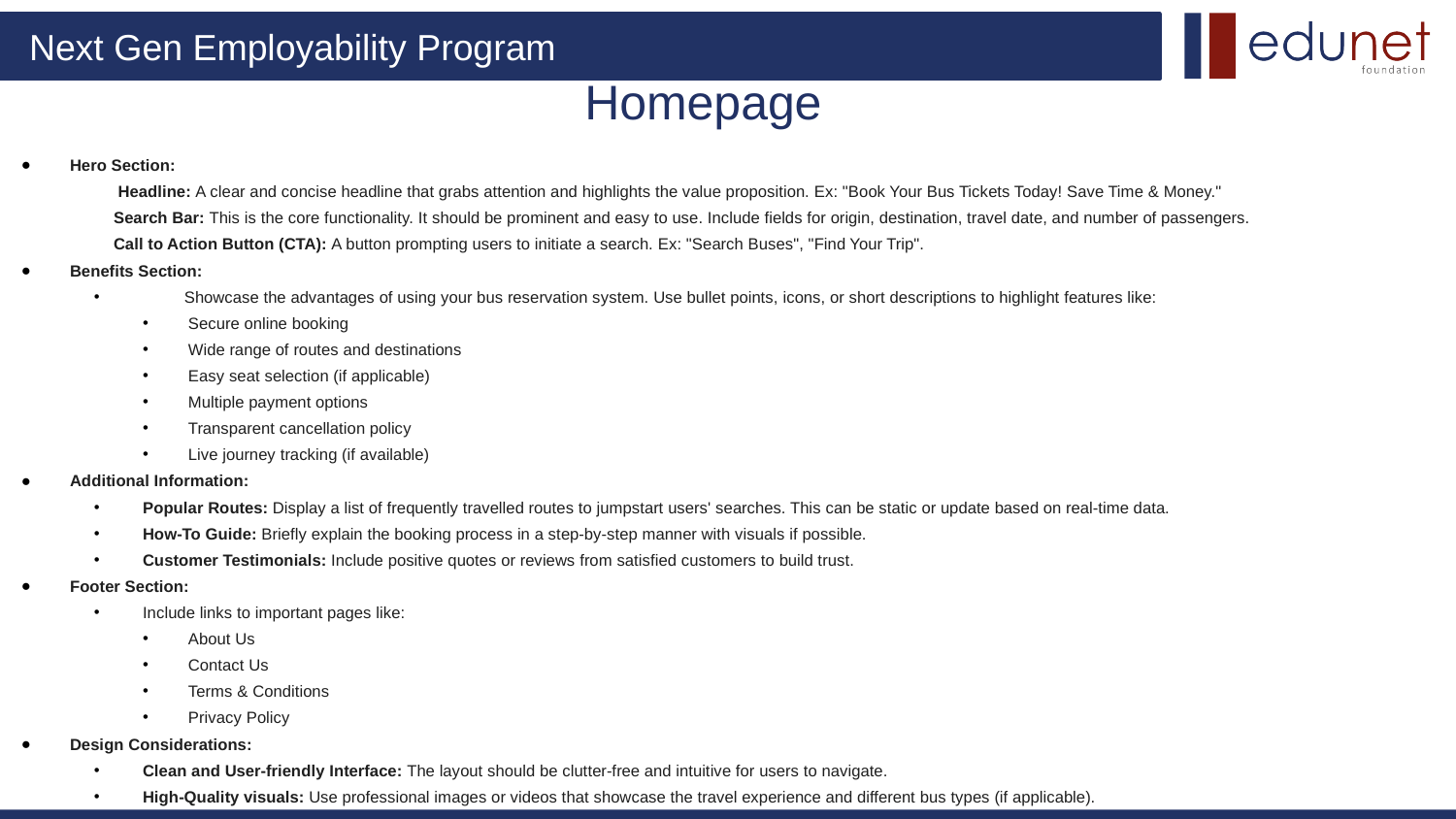

# Homepage
Hero Section:
                     Headline: A clear and concise headline that grabs attention and highlights the value proposition. Ex: "Book Your Bus Tickets Today! Save Time & Money."
                    Search Bar: This is the core functionality. It should be prominent and easy to use. Include fields for origin, destination, travel date, and number of passengers.
                    Call to Action Button (CTA): A button prompting users to initiate a search. Ex: "Search Buses", "Find Your Trip".
Benefits Section:
         Showcase the advantages of using your bus reservation system. Use bullet points, icons, or short descriptions to highlight features like:
Secure online booking
Wide range of routes and destinations
Easy seat selection (if applicable)
Multiple payment options
Transparent cancellation policy
Live journey tracking (if available)
Additional Information:
Popular Routes: Display a list of frequently travelled routes to jumpstart users' searches. This can be static or update based on real-time data.
How-To Guide: Briefly explain the booking process in a step-by-step manner with visuals if possible.
Customer Testimonials: Include positive quotes or reviews from satisfied customers to build trust.
Footer Section:
Include links to important pages like:
About Us
Contact Us
Terms & Conditions
Privacy Policy
Design Considerations:
Clean and User-friendly Interface: The layout should be clutter-free and intuitive for users to navigate.
High-Quality visuals: Use professional images or videos that showcase the travel experience and different bus types (if applicable).